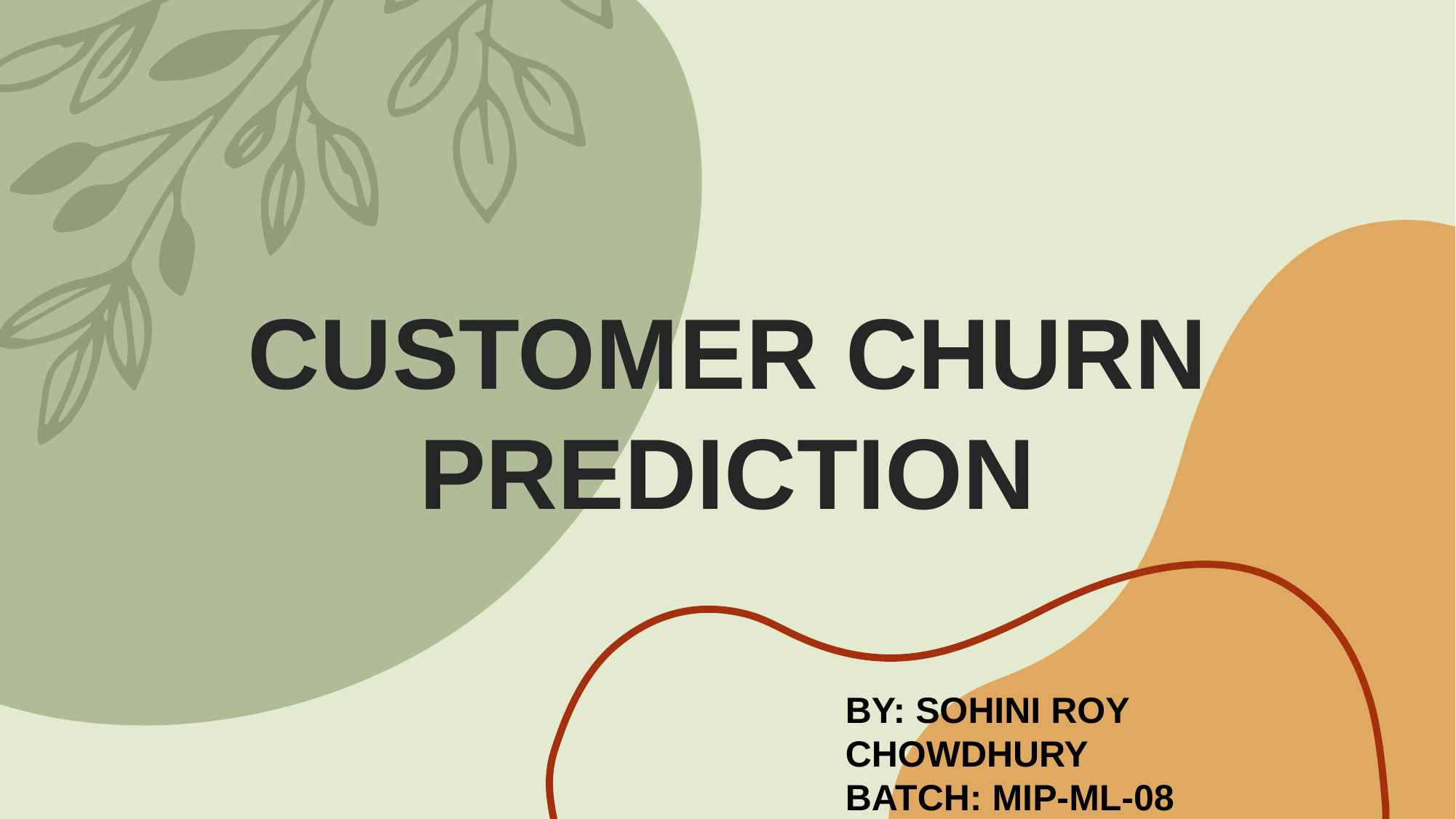

# CUSTOMER CHURN PREDICTION
BY: SOHINI ROY CHOWDHURY
BATCH: MIP-ML-08